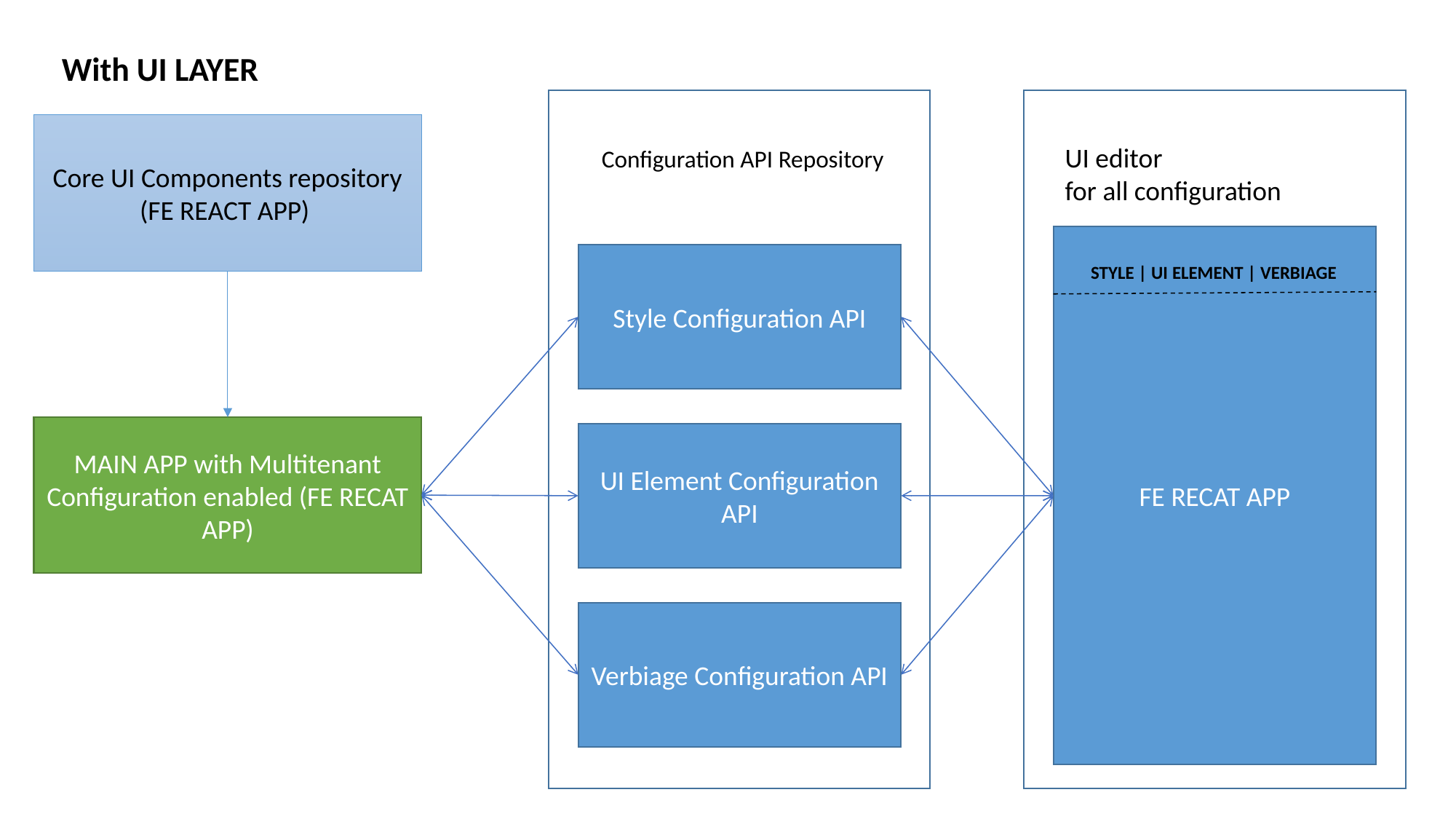

With UI LAYER

Core UI Components repository (FE REACT APP)
UI editor
for all configuration
Configuration API Repository
FE RECAT APP
Style Configuration API
STYLE | UI ELEMENT | VERBIAGE
MAIN APP with Multitenant Configuration enabled (FE RECAT APP)
UI Element Configuration API
Verbiage Configuration API